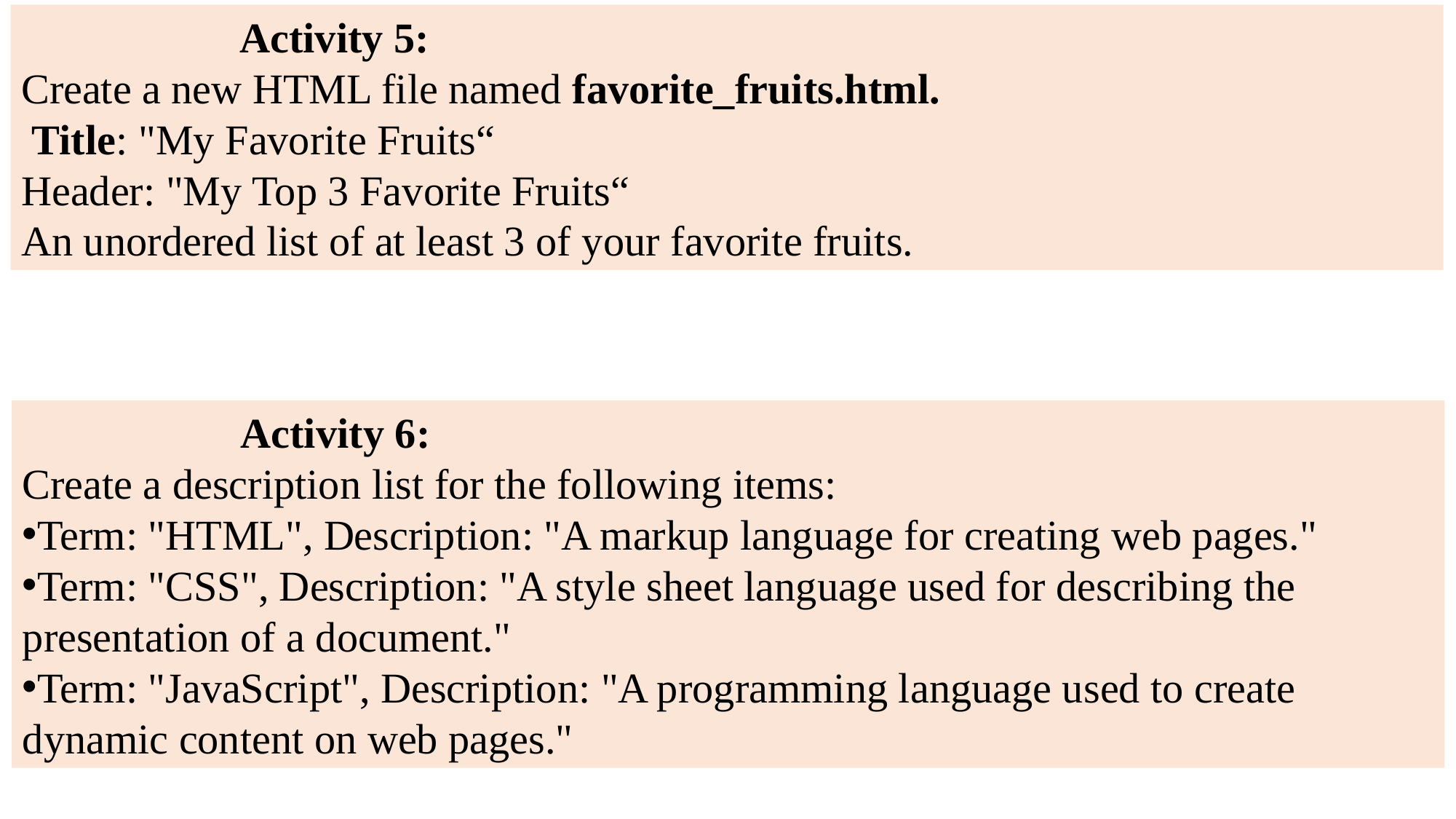

Activity 5:
Create a new HTML file named favorite_fruits.html.
 Title: "My Favorite Fruits“
Header: "My Top 3 Favorite Fruits“
An unordered list of at least 3 of your favorite fruits.
		Activity 6:
Create a description list for the following items:
Term: "HTML", Description: "A markup language for creating web pages."
Term: "CSS", Description: "A style sheet language used for describing the presentation of a document."
Term: "JavaScript", Description: "A programming language used to create dynamic content on web pages."